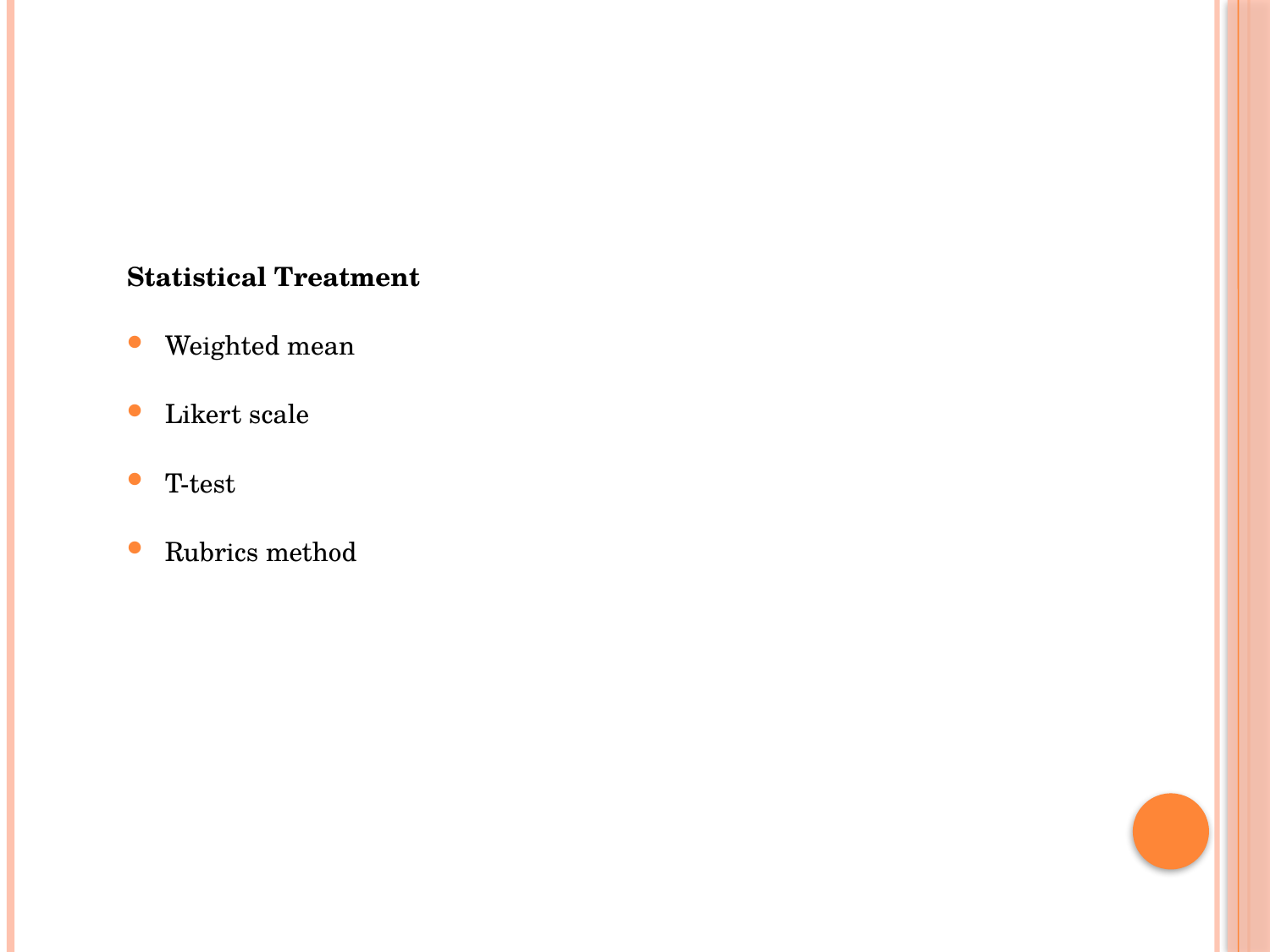

Statistical Treatment
Weighted mean
Likert scale
T-test
Rubrics method